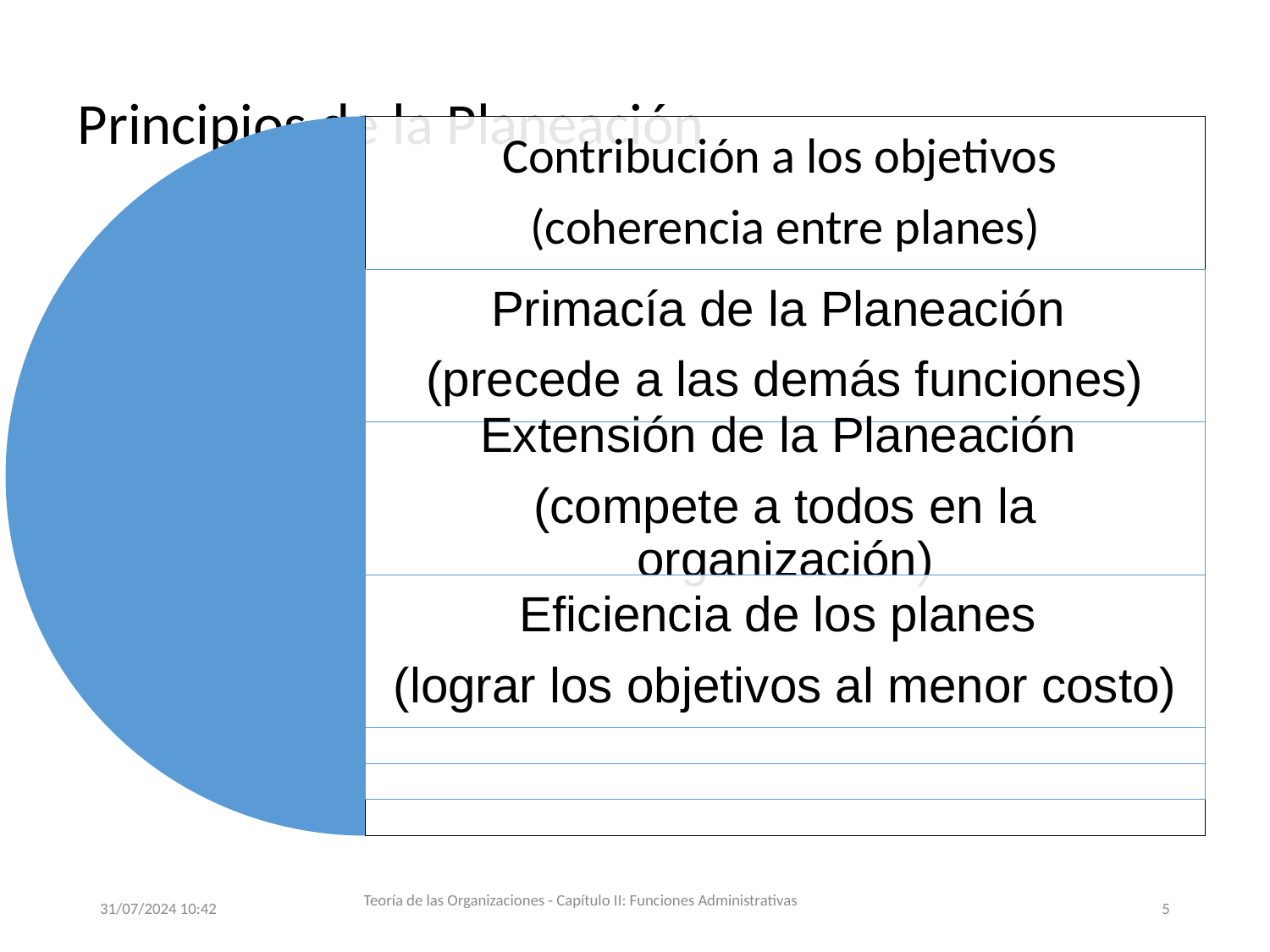

# Principios de la Planeación
Contribución a los objetivos
(coherencia entre planes)
Primacía de la Planeación
(precede a las demás funciones)
Extensión de la Planeación
(compete a todos en la organización)
Eficiencia de los planes
(lograr los objetivos al menor costo)
Teoría de las Organizaciones - Capítulo II: Funciones Administrativas
31/07/2024 10:42
5